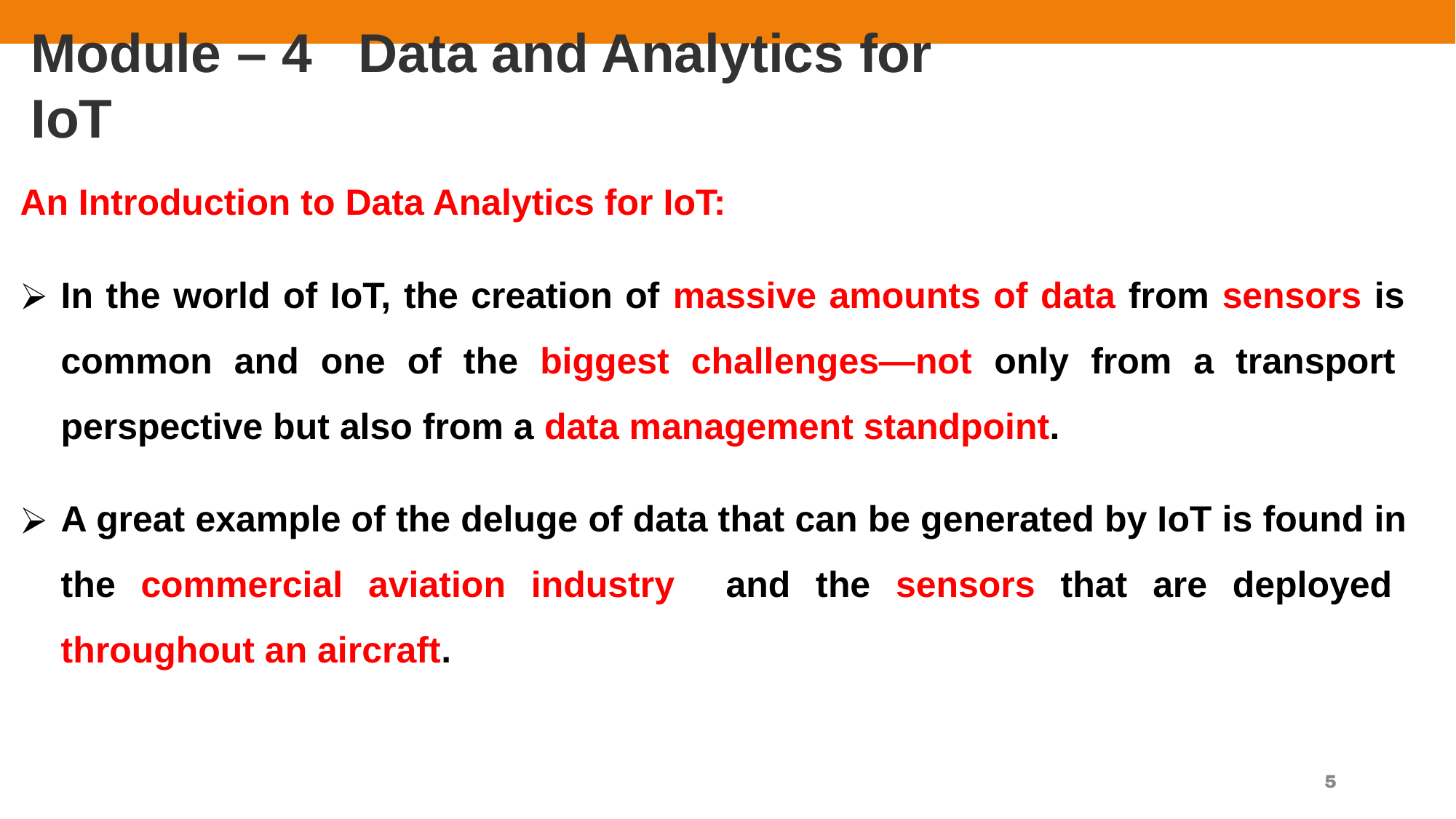

# Module – 4	Data and Analytics for IoT
An Introduction to Data Analytics for IoT:
In the world of IoT, the creation of massive amounts of data from sensors is  common and one of the biggest challenges—not only from a transport  perspective but also from a data management standpoint.
A great example of the deluge of data that can be generated by IoT is found in  the commercial aviation industry  and the sensors that are deployed  throughout an aircraft.
5